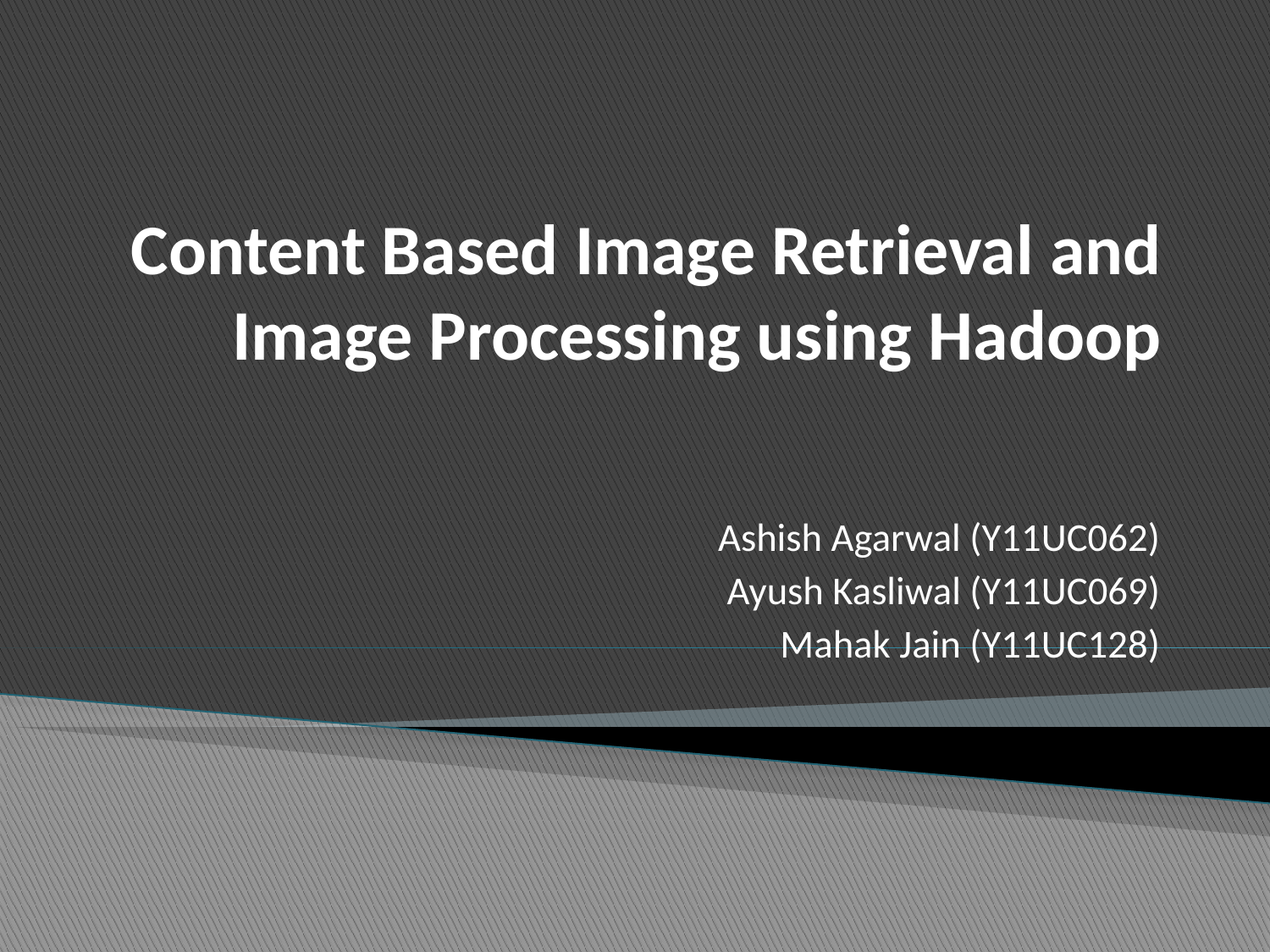

# Content Based Image Retrieval and Image Processing using Hadoop
Ashish Agarwal (Y11UC062)
Ayush Kasliwal (Y11UC069)
Mahak Jain (Y11UC128)